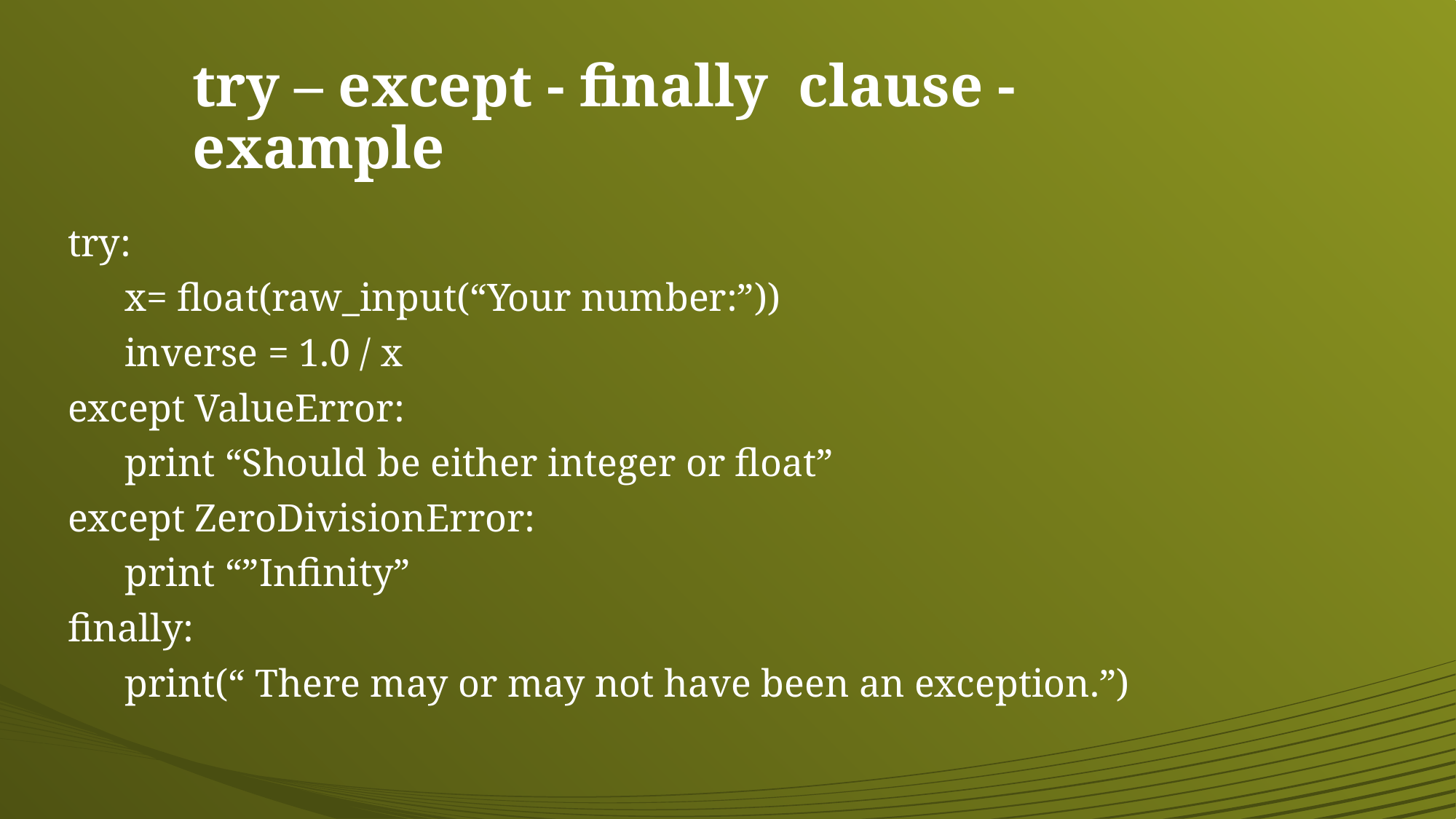

# try – except - finally  clause - example
try:
	x= float(raw_input(“Your number:”))
	inverse = 1.0 / x
except ValueError:
	print “Should be either integer or float”
except ZeroDivisionError:
	print “”Infinity”
finally:
	print(“ There may or may not have been an exception.”)